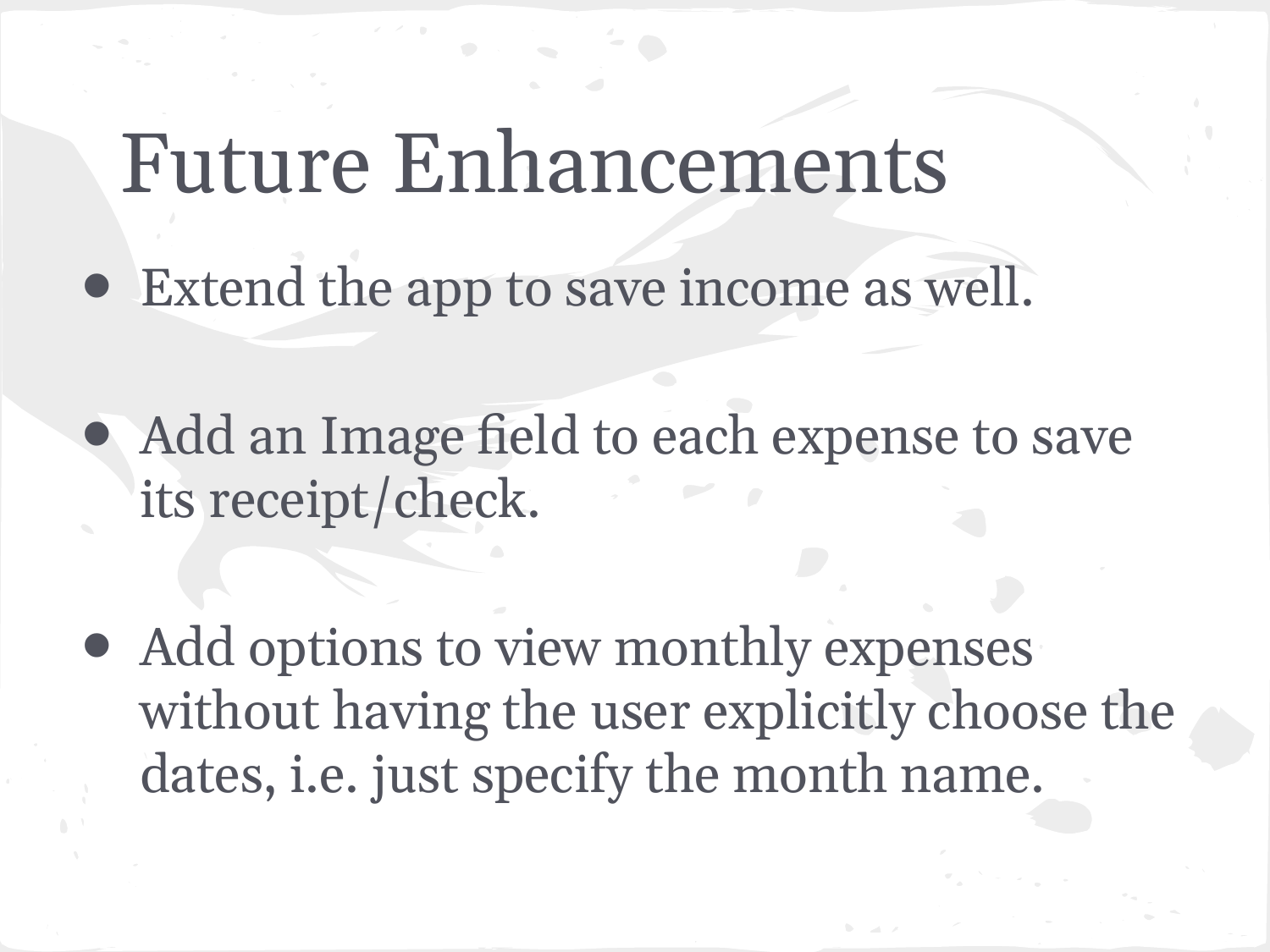

# Future Enhancements
Extend the app to save income as well.

Add an Image field to each expense to save its receipt/check.

Add options to view monthly expenses without having the user explicitly choose the dates, i.e. just specify the month name.